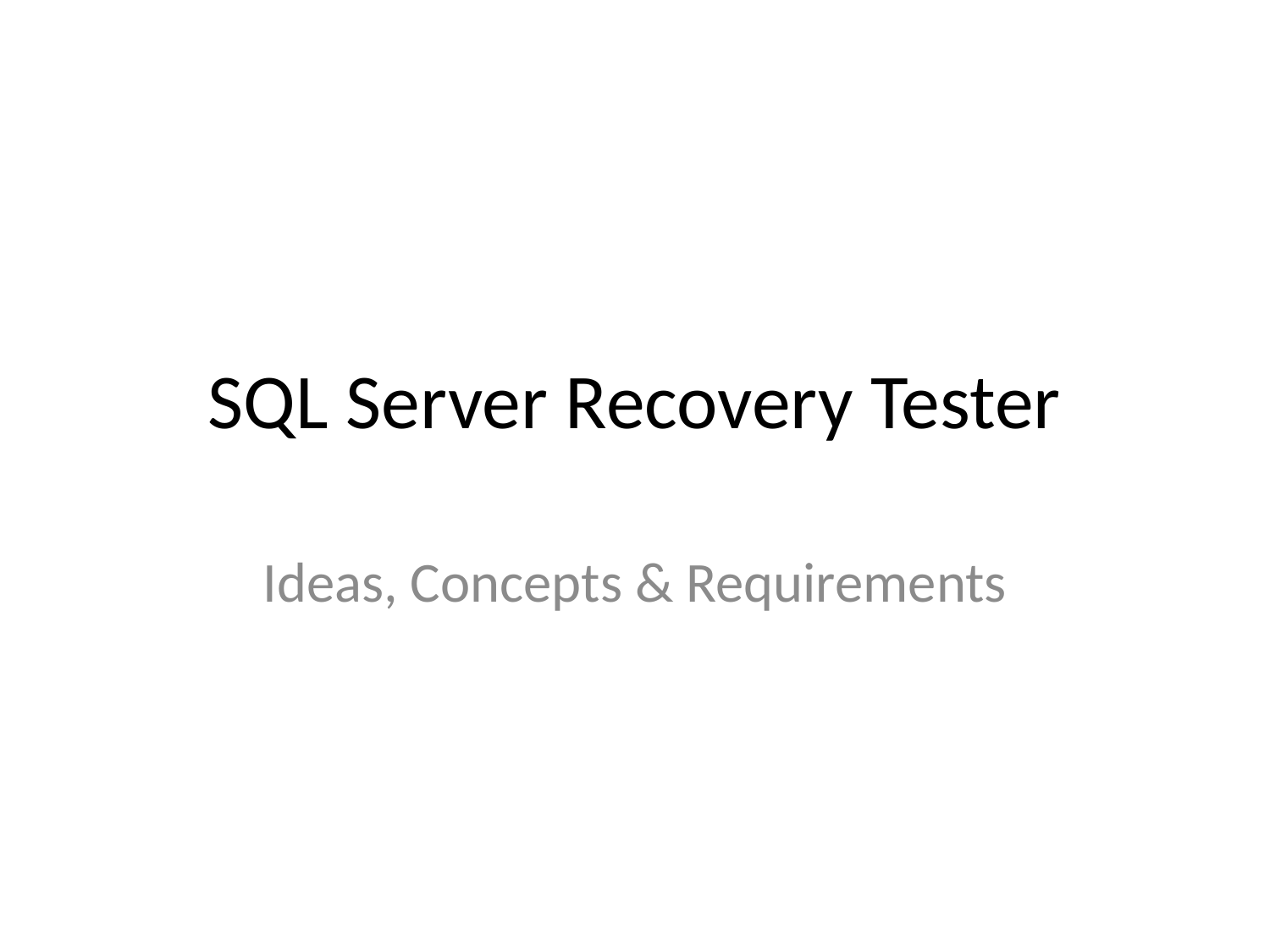

# SQL Server Recovery Tester
Ideas, Concepts & Requirements